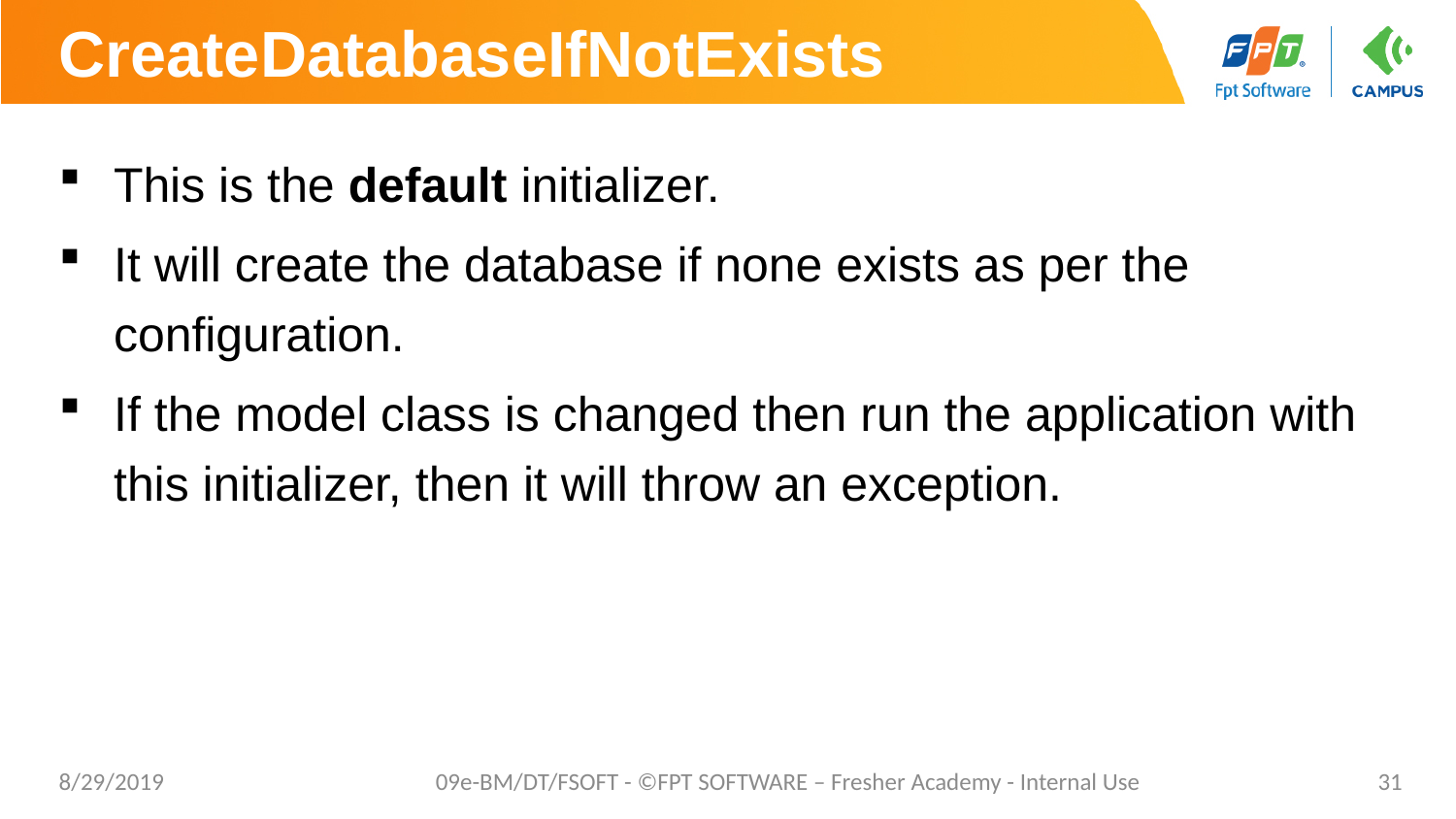

# CreateDatabaseIfNotExists
This is the default initializer.
It will create the database if none exists as per the configuration.
If the model class is changed then run the application with this initializer, then it will throw an exception.
8/29/2019
09e-BM/DT/FSOFT - ©FPT SOFTWARE – Fresher Academy - Internal Use
31